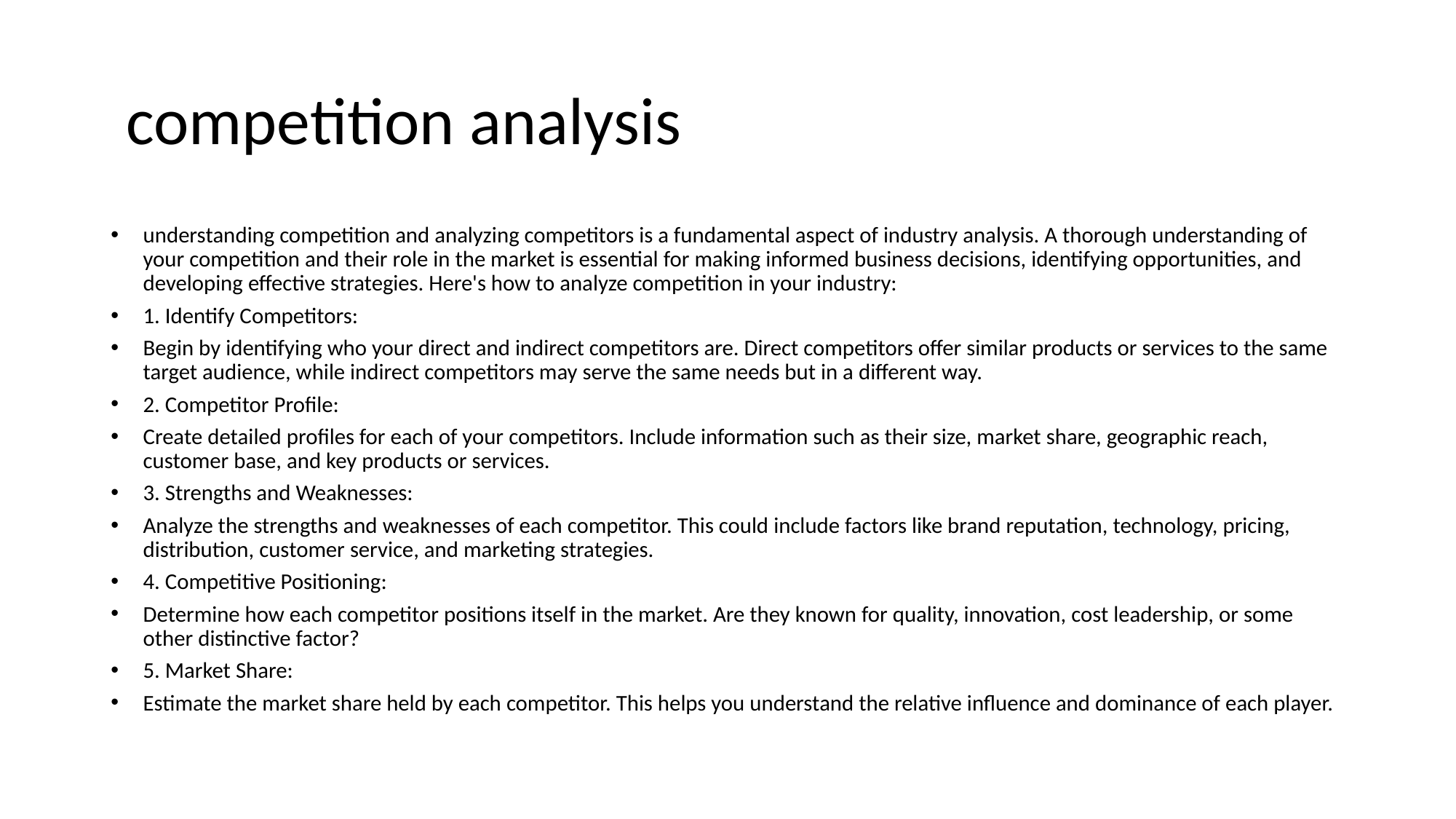

# competition analysis
understanding competition and analyzing competitors is a fundamental aspect of industry analysis. A thorough understanding of your competition and their role in the market is essential for making informed business decisions, identifying opportunities, and developing effective strategies. Here's how to analyze competition in your industry:
1. Identify Competitors:
Begin by identifying who your direct and indirect competitors are. Direct competitors offer similar products or services to the same target audience, while indirect competitors may serve the same needs but in a different way.
2. Competitor Profile:
Create detailed profiles for each of your competitors. Include information such as their size, market share, geographic reach, customer base, and key products or services.
3. Strengths and Weaknesses:
Analyze the strengths and weaknesses of each competitor. This could include factors like brand reputation, technology, pricing, distribution, customer service, and marketing strategies.
4. Competitive Positioning:
Determine how each competitor positions itself in the market. Are they known for quality, innovation, cost leadership, or some other distinctive factor?
5. Market Share:
Estimate the market share held by each competitor. This helps you understand the relative influence and dominance of each player.